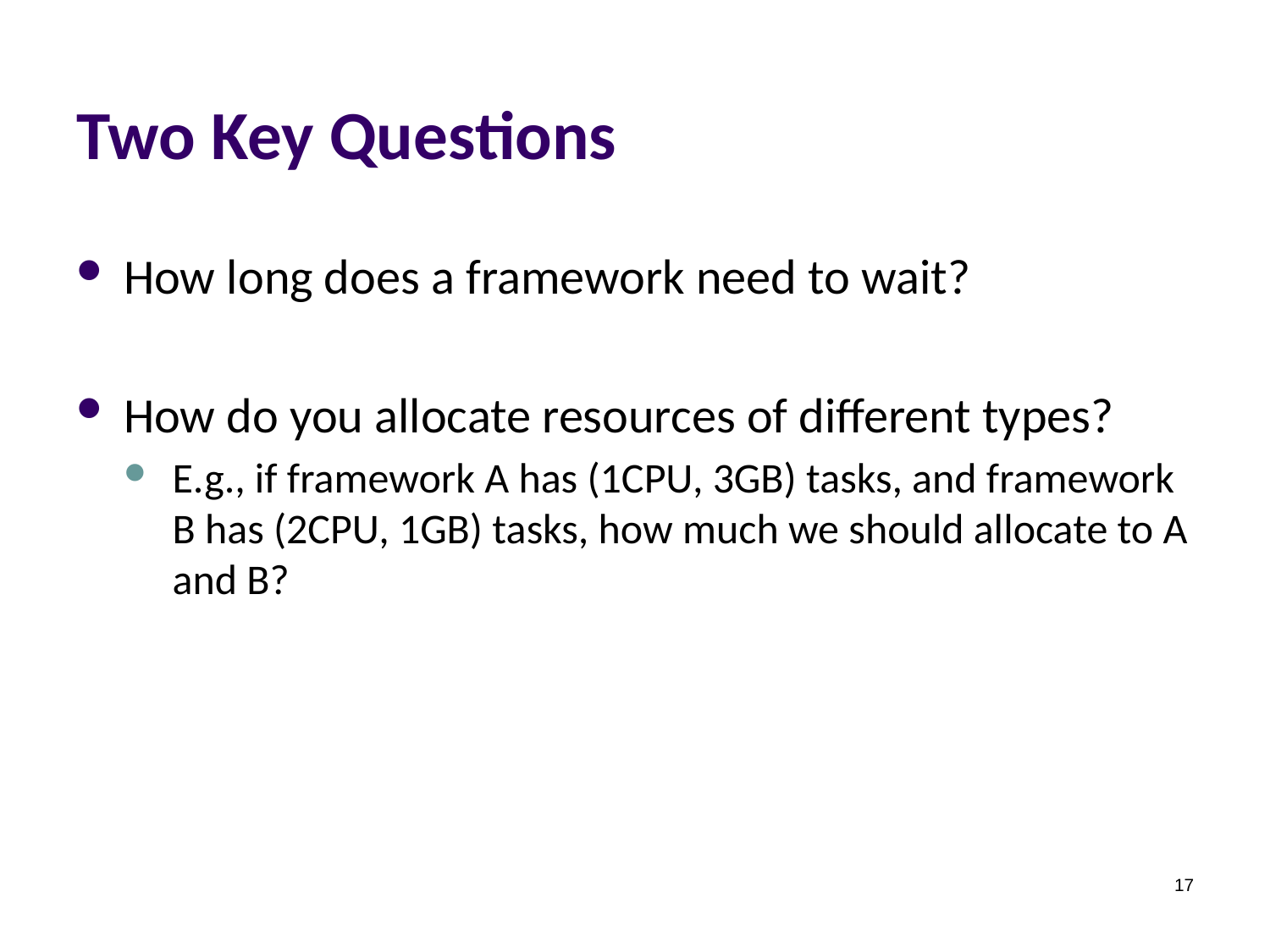

# Two Key Questions
How long does a framework need to wait?

How do you allocate resources of different types?
E.g., if framework A has (1CPU, 3GB) tasks, and framework B has (2CPU, 1GB) tasks, how much we should allocate to A and B?
17